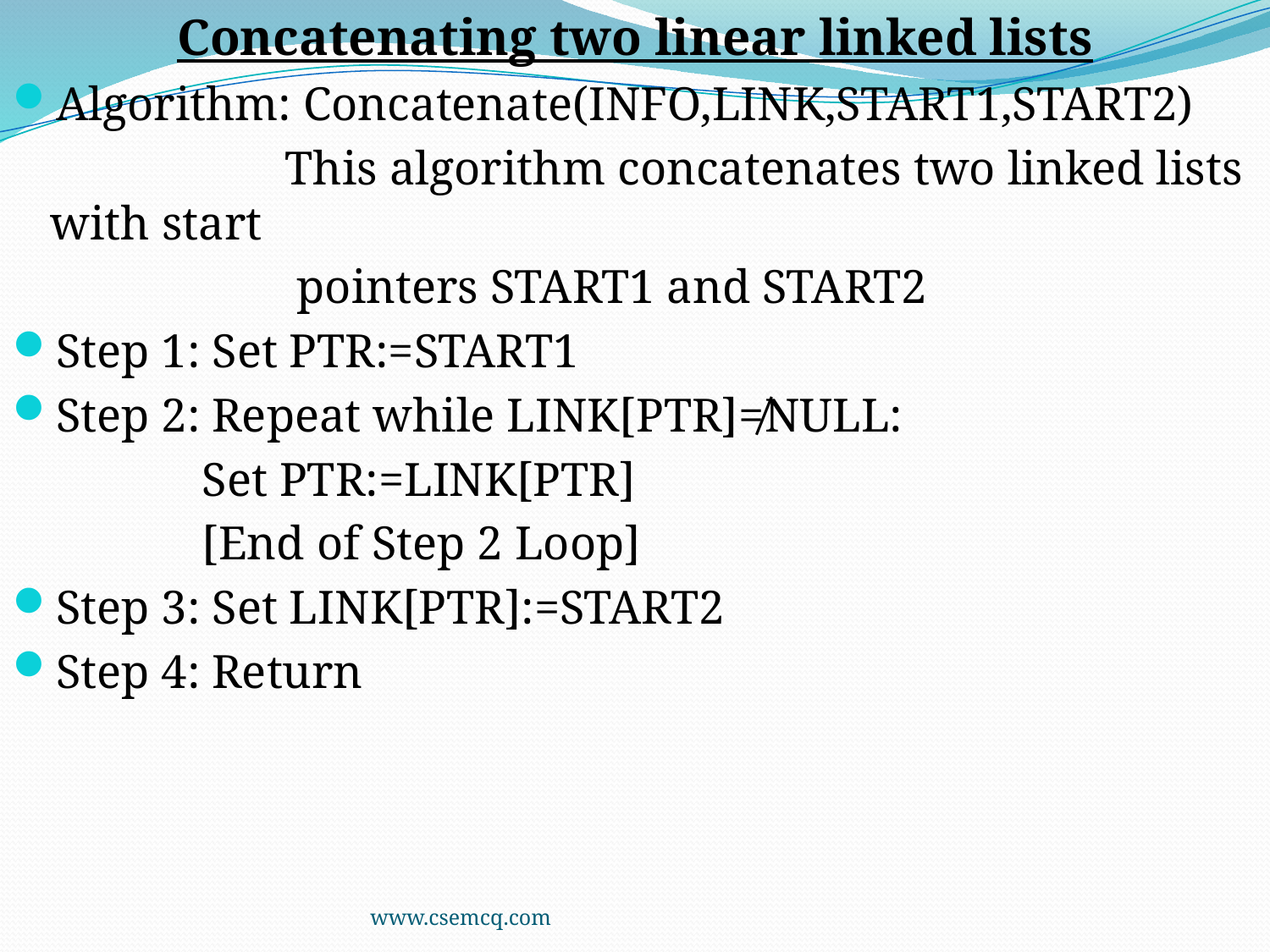

Concatenating two linear linked lists
Algorithm: Concatenate(INFO,LINK,START1,START2)
                       This algorithm concatenates two linked lists with start
                        pointers START1 and START2
Step 1: Set PTR:=START1
Step 2: Repeat while LINK[PTR]≠NULL:
                Set PTR:=LINK[PTR]
                [End of Step 2 Loop]
Step 3: Set LINK[PTR]:=START2
Step 4: Return
www.csemcq.com